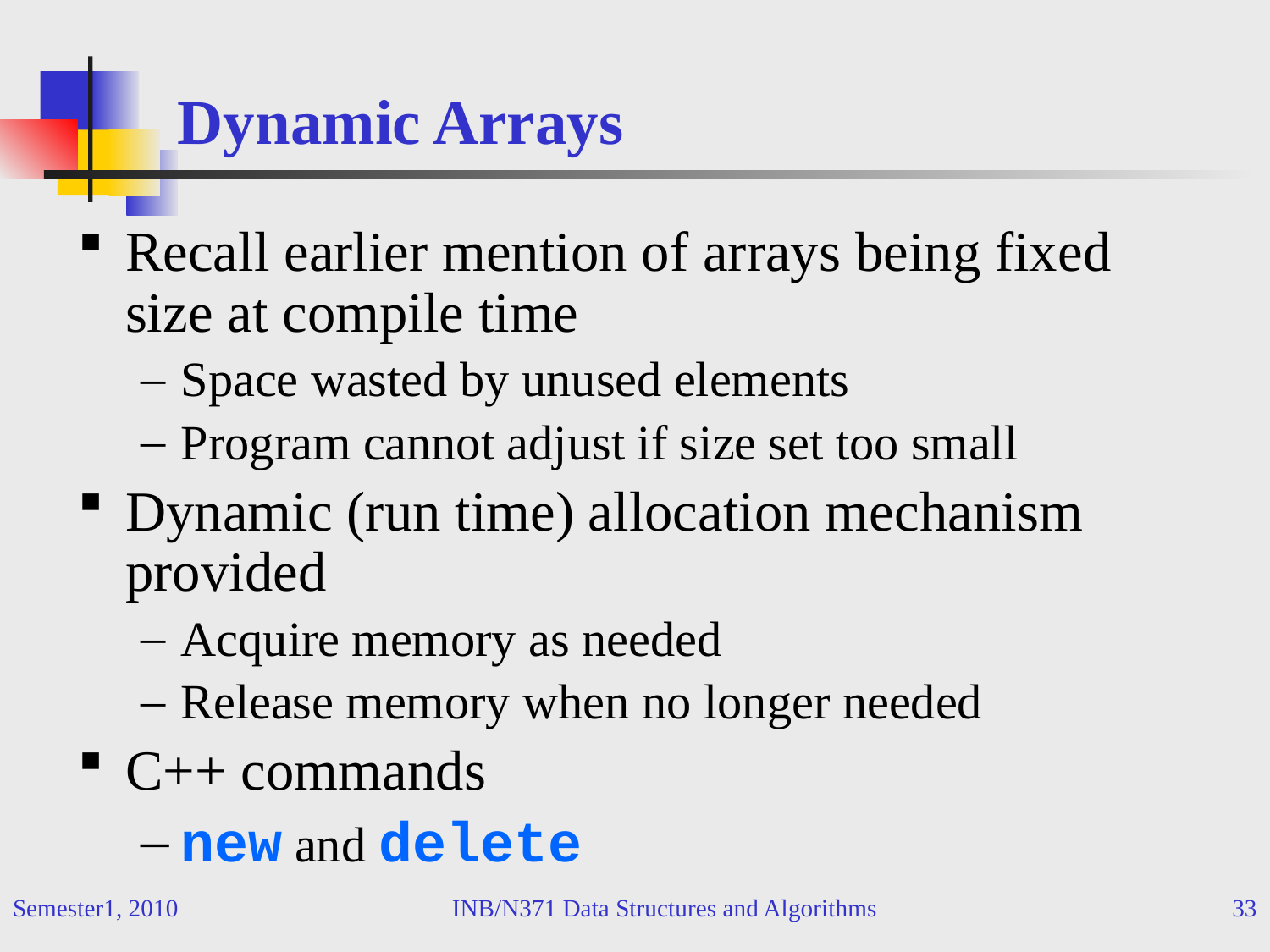

# Dynamic Arrays
Recall earlier mention of arrays being fixed size at compile time
Space wasted by unused elements
Program cannot adjust if size set too small
Dynamic (run time) allocation mechanism provided
Acquire memory as needed
Release memory when no longer needed
C++ commands
new and delete

Semester1, 2010
INB/N371 Data Structures and Algorithms

33